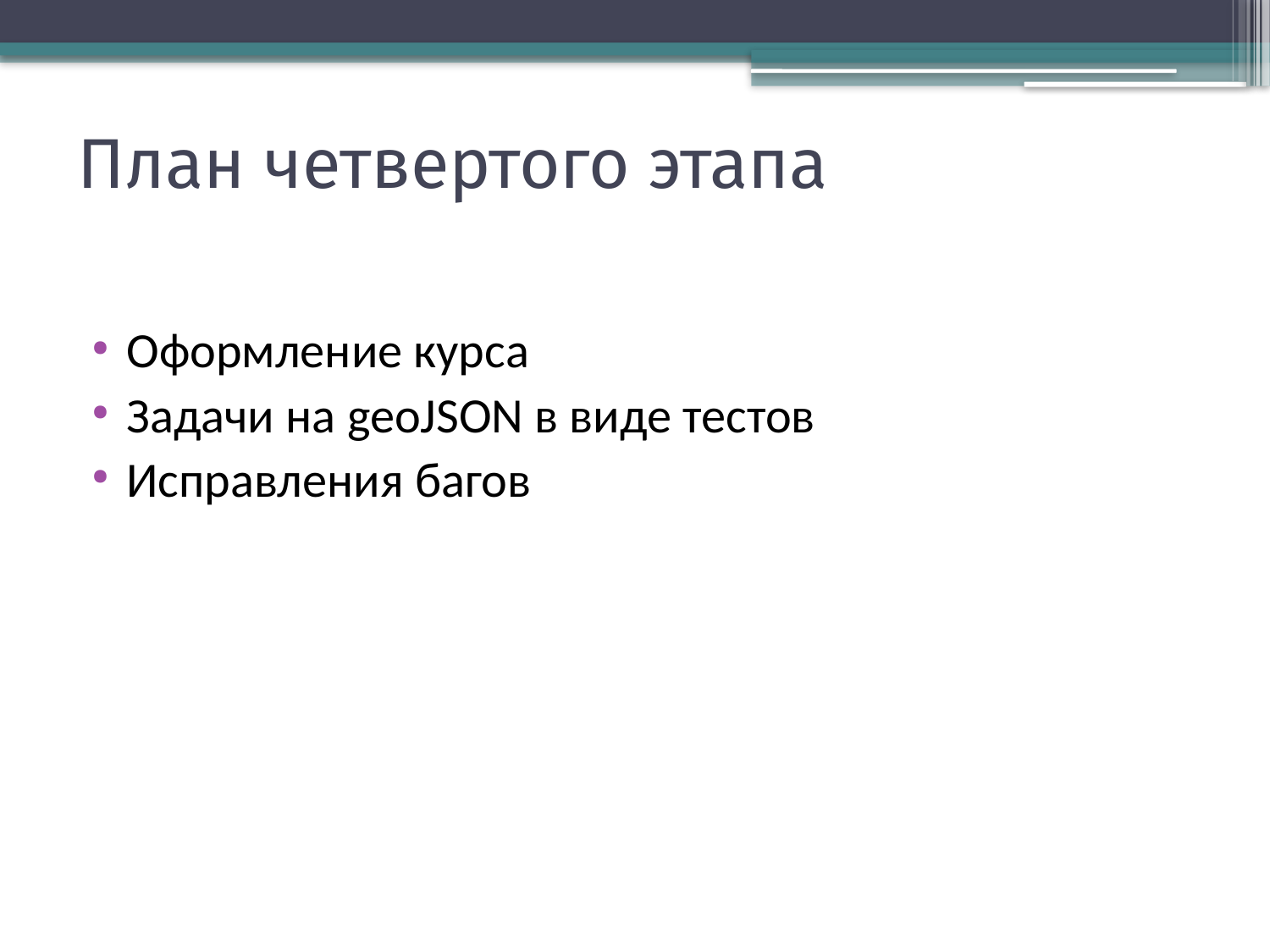

# План четвертого этапа
Оформление курса
Задачи на geoJSON в виде тестов
Исправления багов